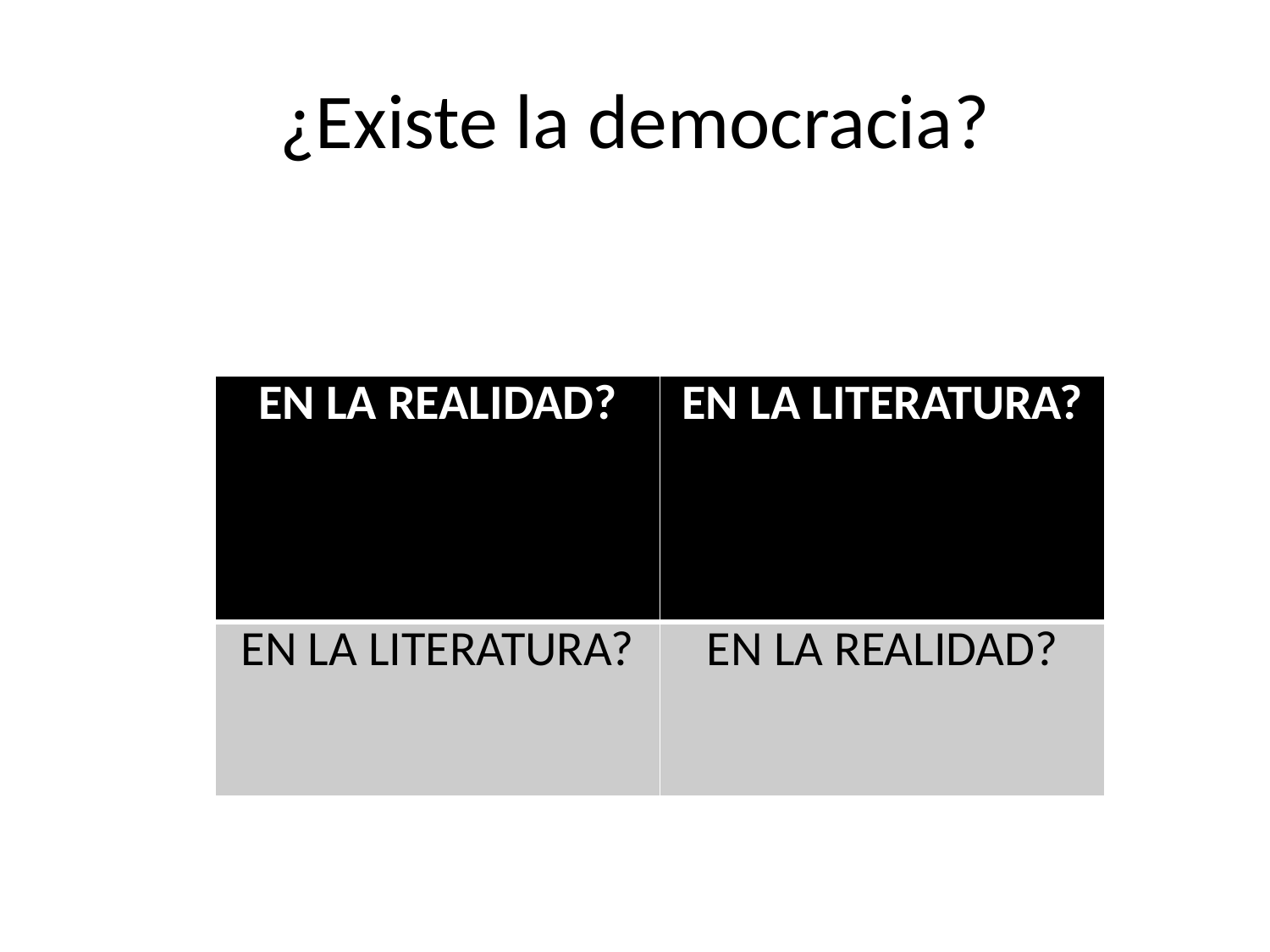

# ¿Existe la democracia?

| EN LA REALIDAD? | EN LA LITERATURA? |
| --- | --- |
| EN LA LITERATURA? | EN LA REALIDAD? |